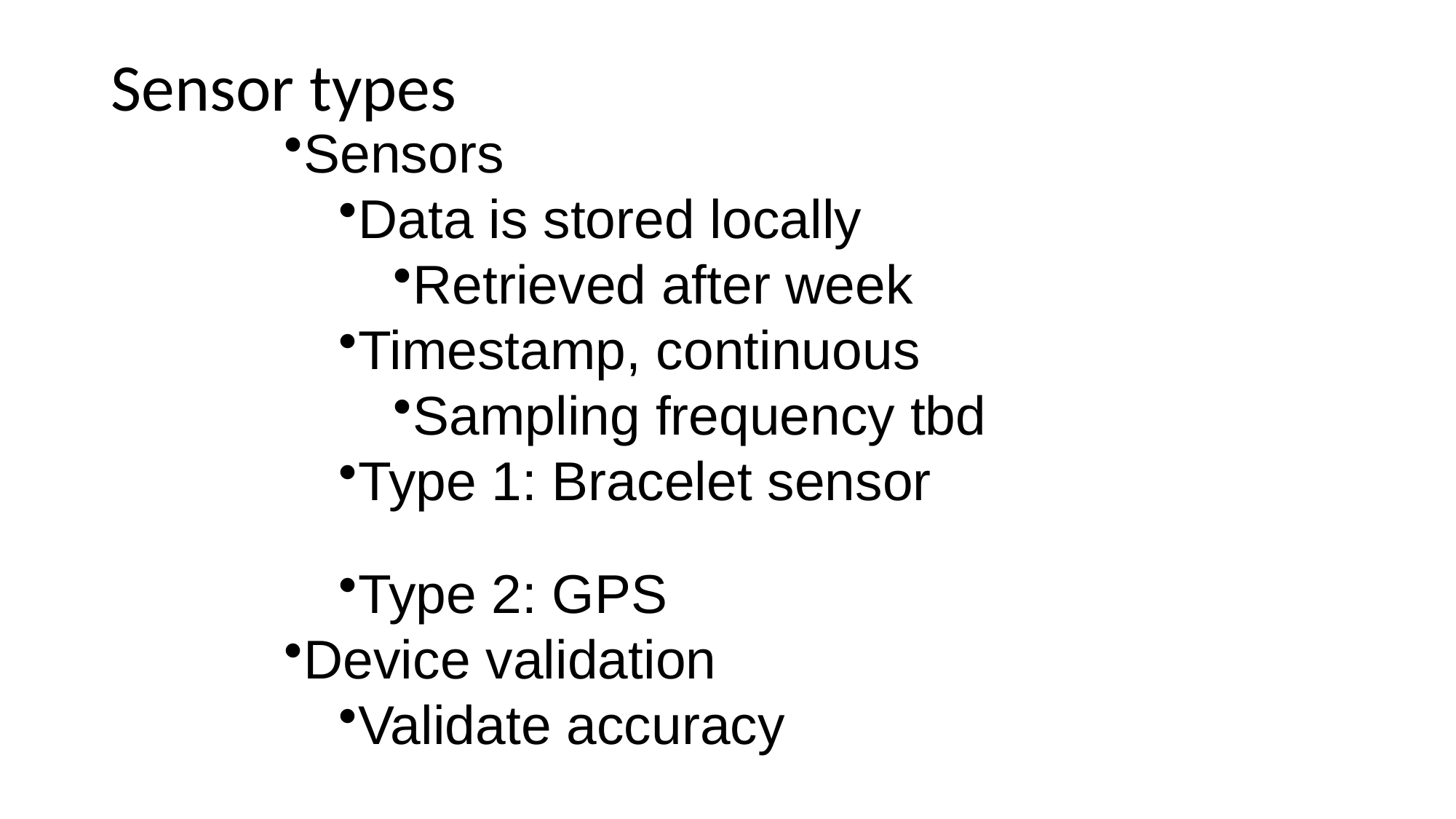

# Sensor types
Sensors
Data is stored locally
Retrieved after week
Timestamp, continuous
Sampling frequency tbd
Type 1: Bracelet sensor

Type 2: GPS
Device validation
Validate accuracy